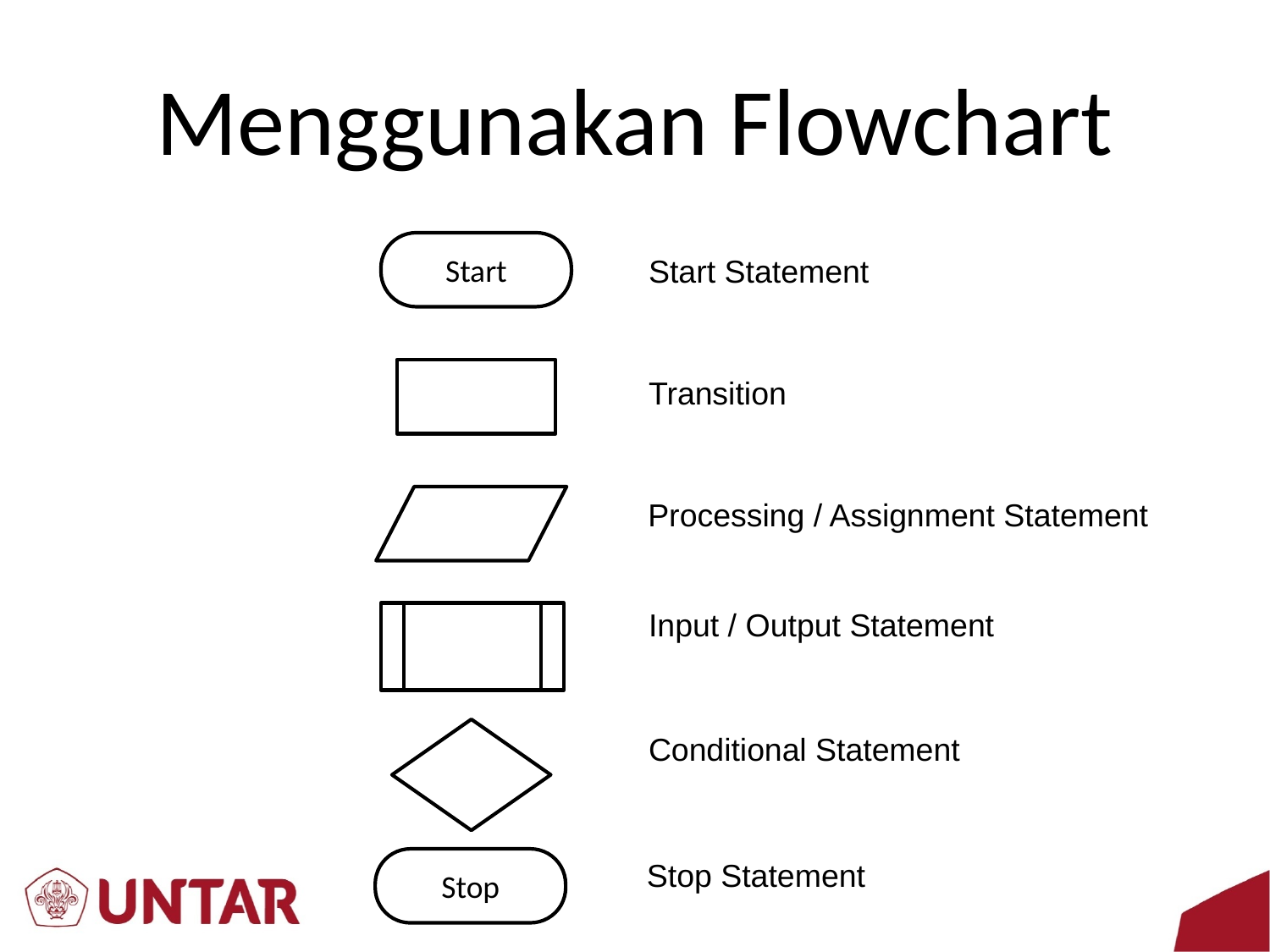

# Menggunakan Flowchart
Start
Start Statement

Transition

Processing / Assignment Statement
Input / Output Statement

Conditional Statement
Stop
Stop Statement